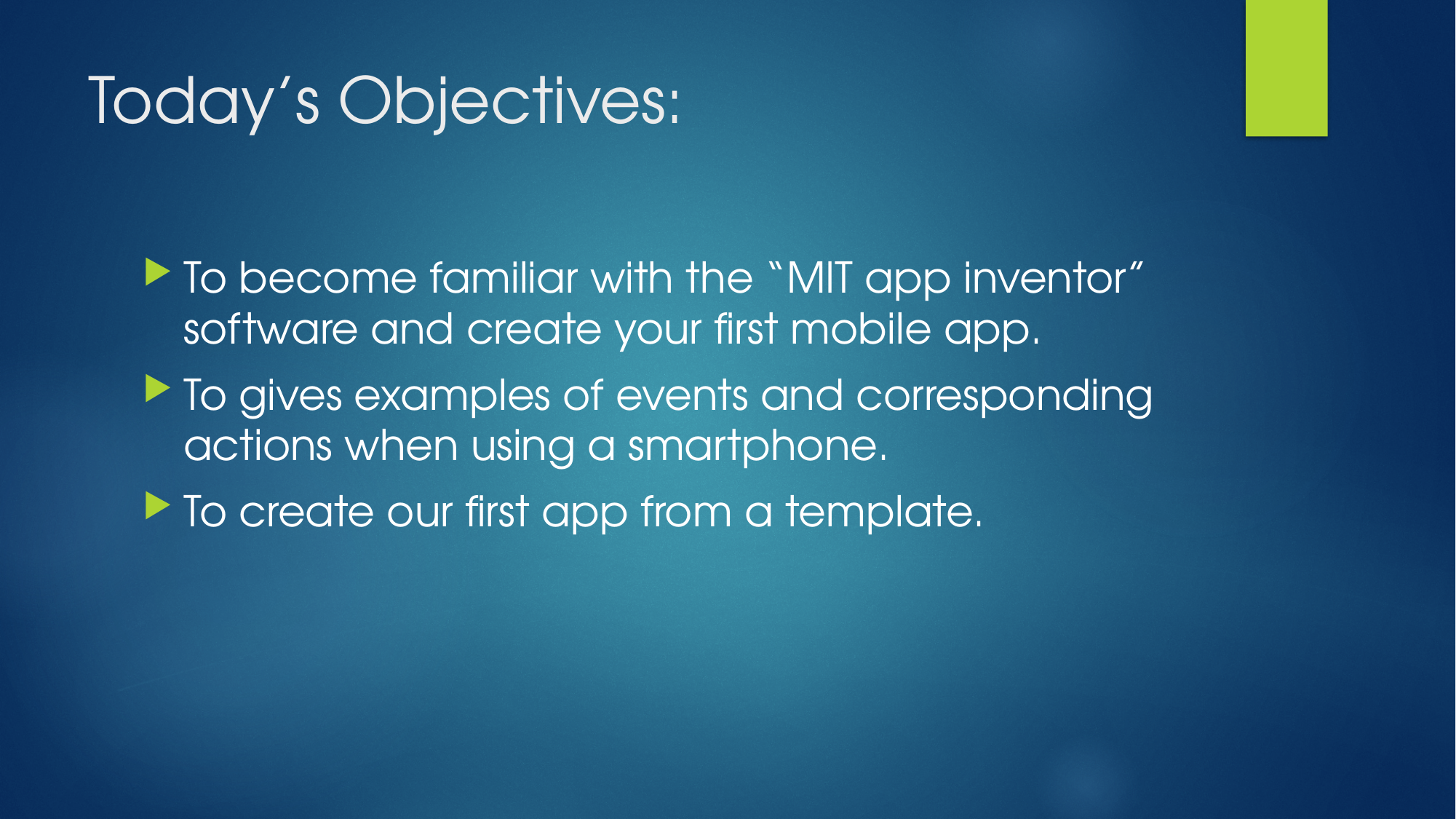

# Today’s Objectives:
To become familiar with the “MIT app inventor” software and create your first mobile app.
To gives examples of events and corresponding actions when using a smartphone.
To create our first app from a template.